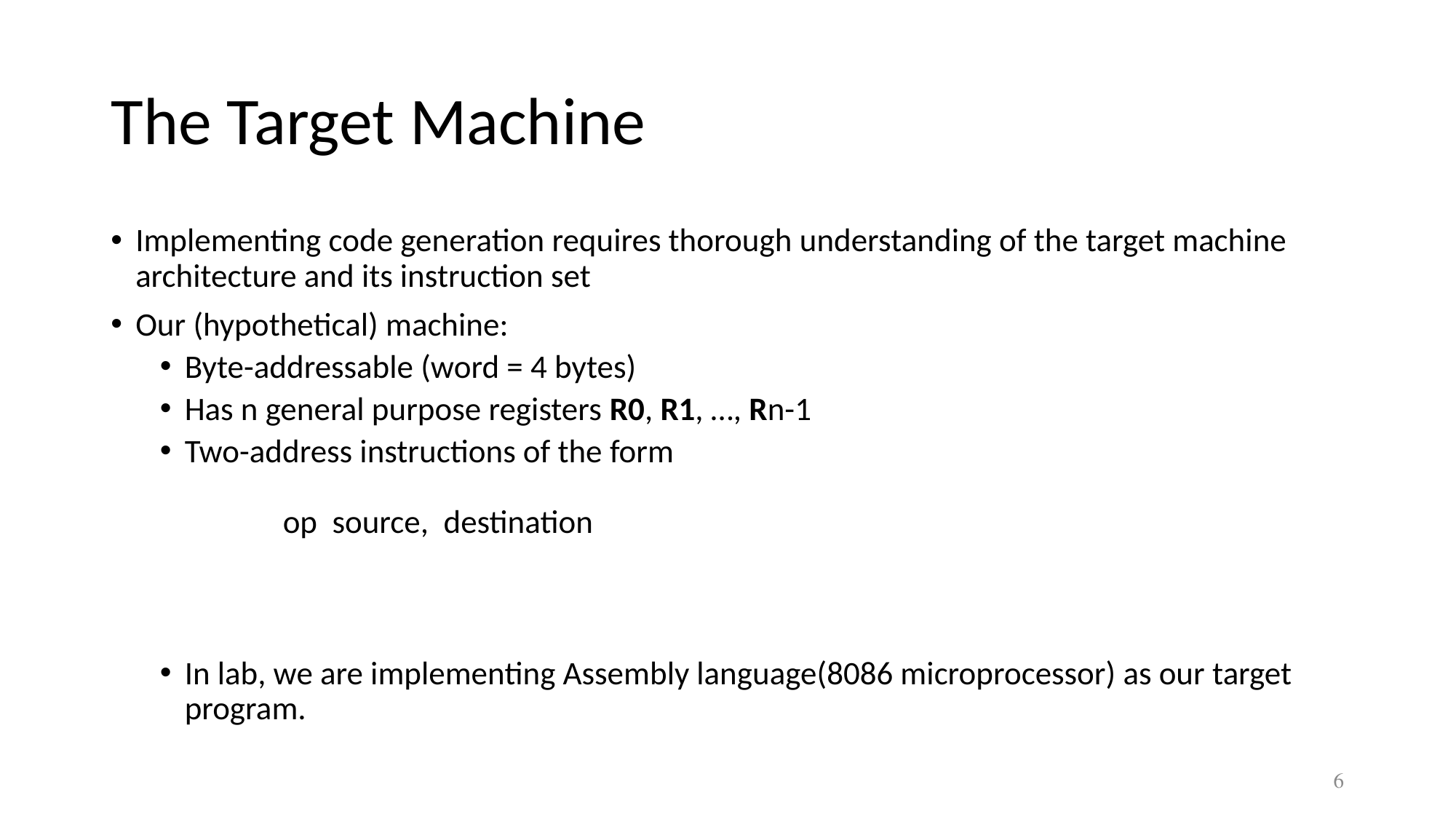

# The Target Machine
Implementing code generation requires thorough understanding of the target machine architecture and its instruction set
Our (hypothetical) machine:
Byte-addressable (word = 4 bytes)
Has n general purpose registers R0, R1, …, Rn-1
Two-address instructions of the form
		op  source,  destination

In lab, we are implementing Assembly language(8086 microprocessor) as our target program.
6